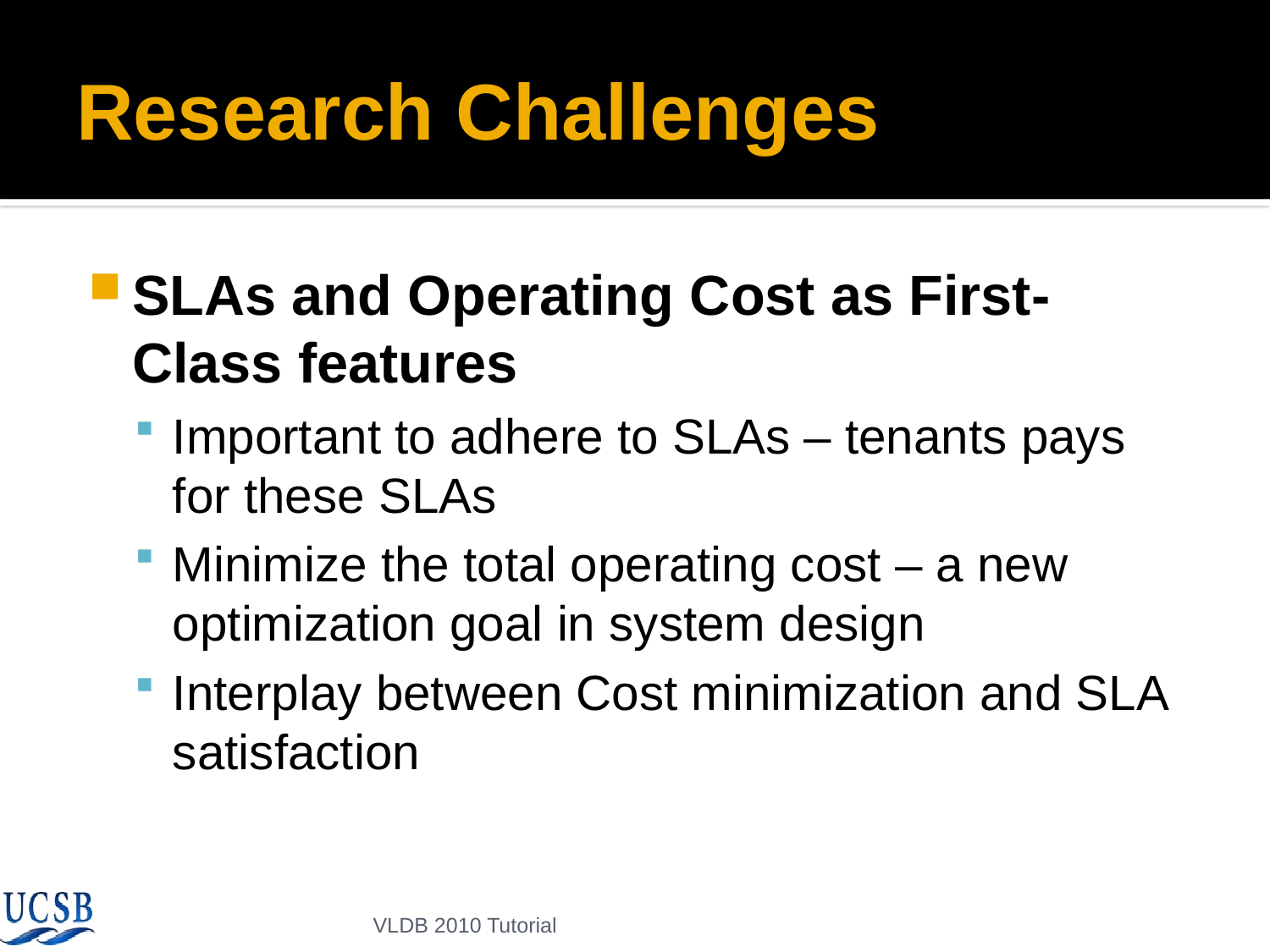

# Research Challenges
SLAs and Operating Cost as First-Class features
Important to adhere to SLAs – tenants pays for these SLAs
Minimize the total operating cost – a new optimization goal in system design
Interplay between Cost minimization and SLA satisfaction

VLDB 2010 Tutorial